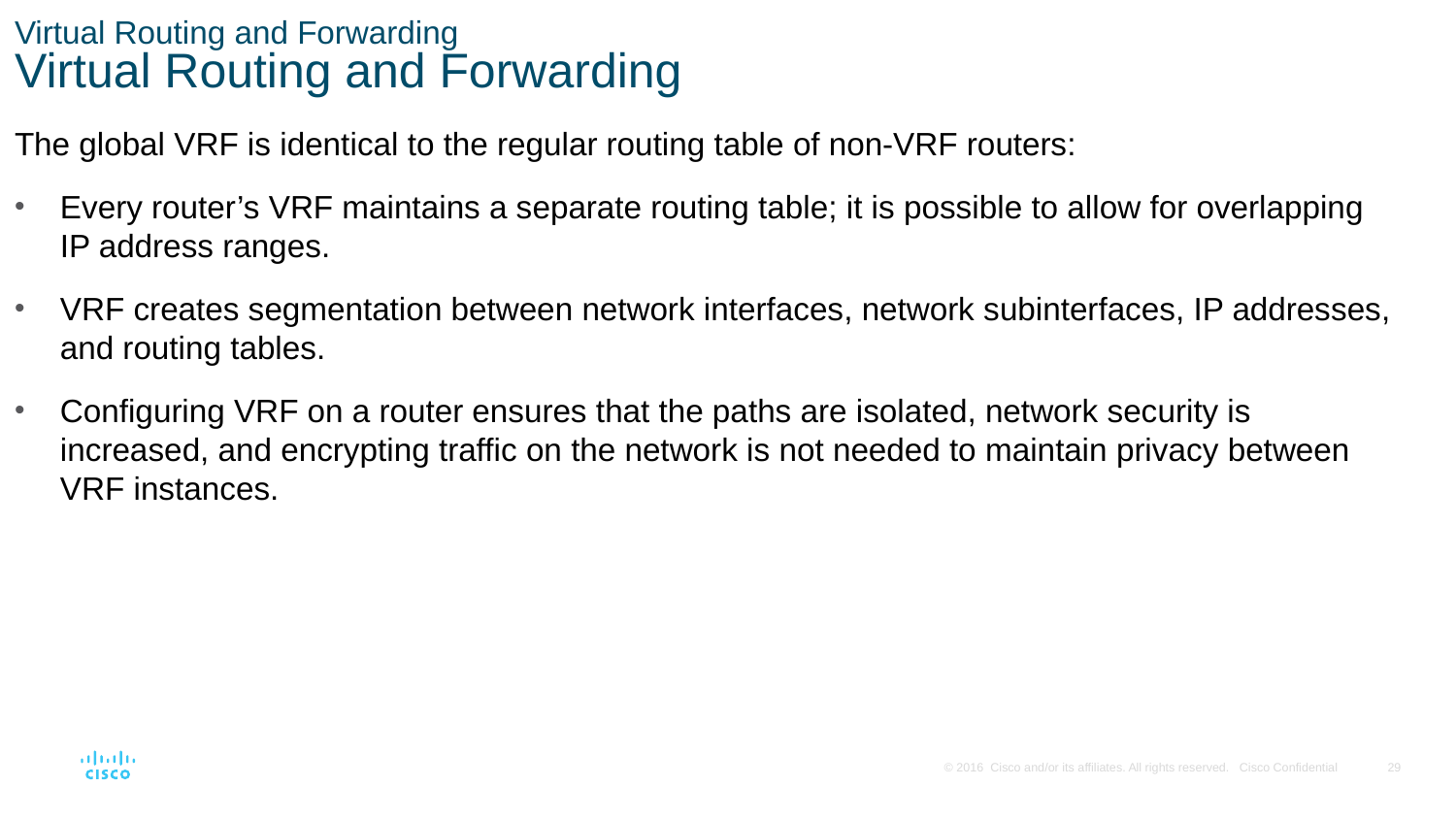

# Virtual Routing and Forwarding Virtual Routing and Forwarding
The global VRF is identical to the regular routing table of non-VRF routers:
Every router’s VRF maintains a separate routing table; it is possible to allow for overlapping IP address ranges.
VRF creates segmentation between network interfaces, network subinterfaces, IP addresses, and routing tables.
Configuring VRF on a router ensures that the paths are isolated, network security is increased, and encrypting traffic on the network is not needed to maintain privacy between VRF instances.